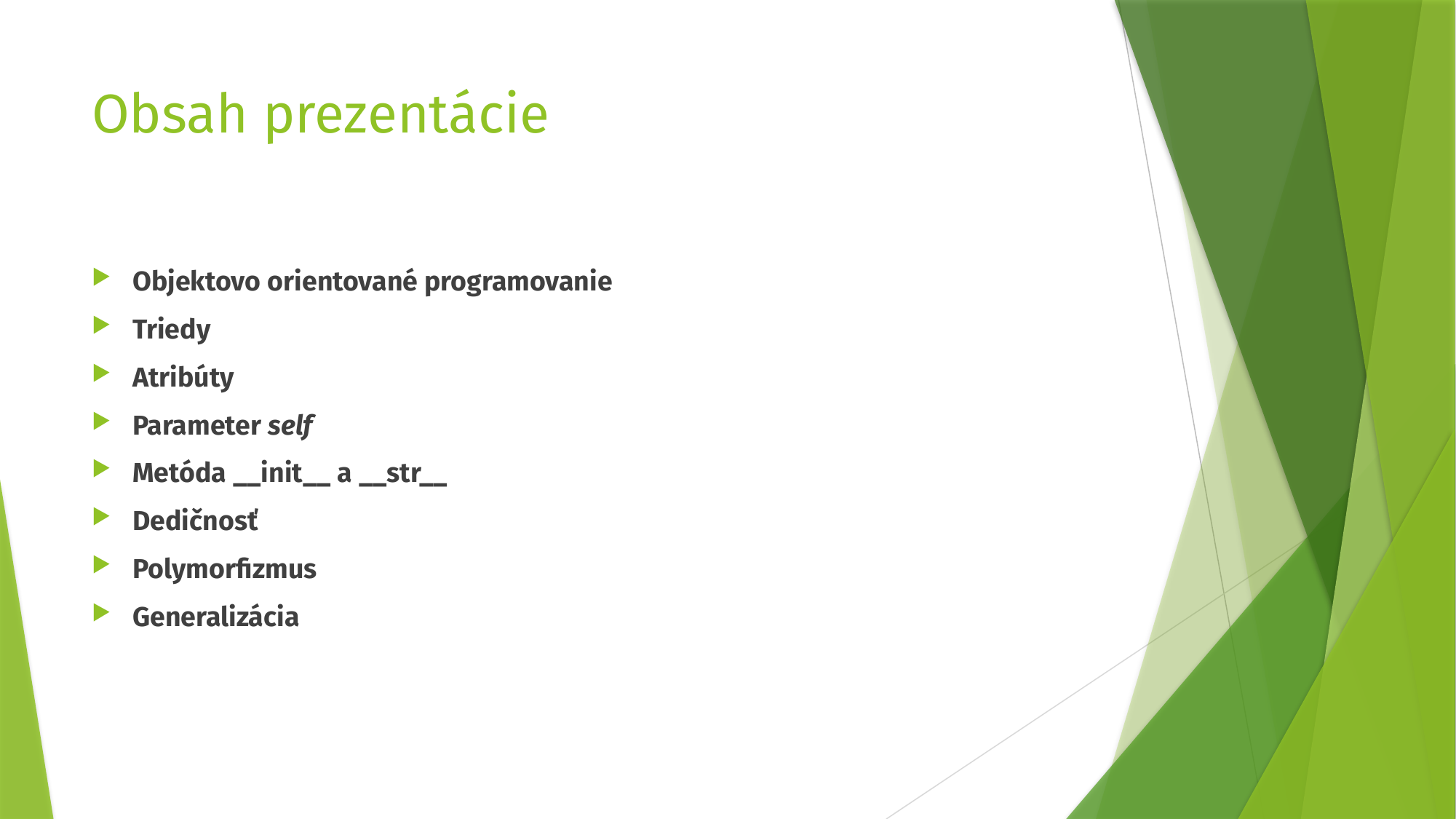

# Obsah prezentácie
Objektovo orientované programovanie
Triedy
Atribúty
Parameter self
Metóda __init__ a __str__
Dedičnosť
Polymorfizmus
Generalizácia